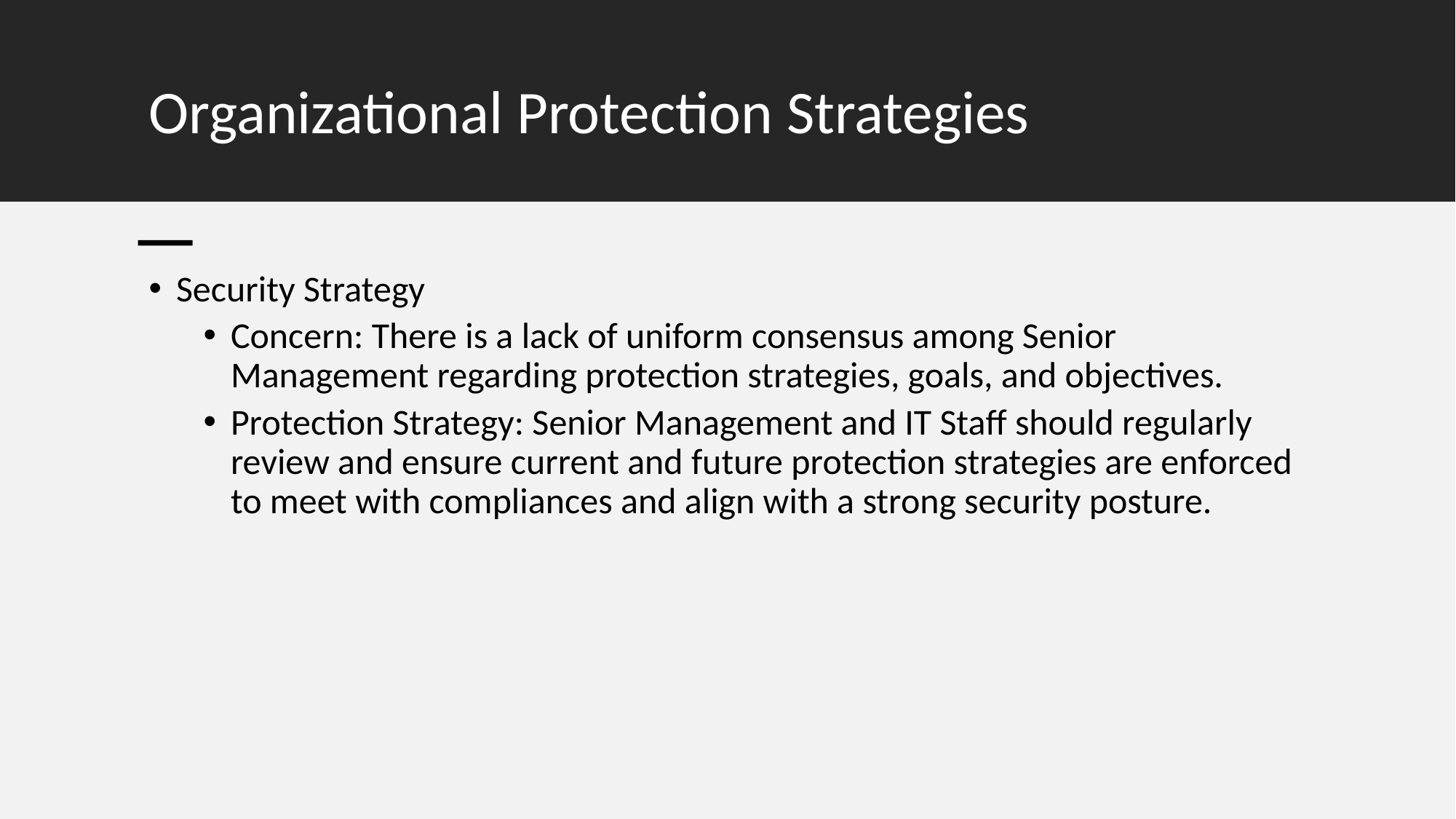

# Organizational Protection Strategies

Security Strategy
Concern: There is a lack of uniform consensus among Senior Management regarding protection strategies, goals, and objectives.
Protection Strategy: Senior Management and IT Staff should regularly review and ensure current and future protection strategies are enforced to meet with compliances and align with a strong security posture.